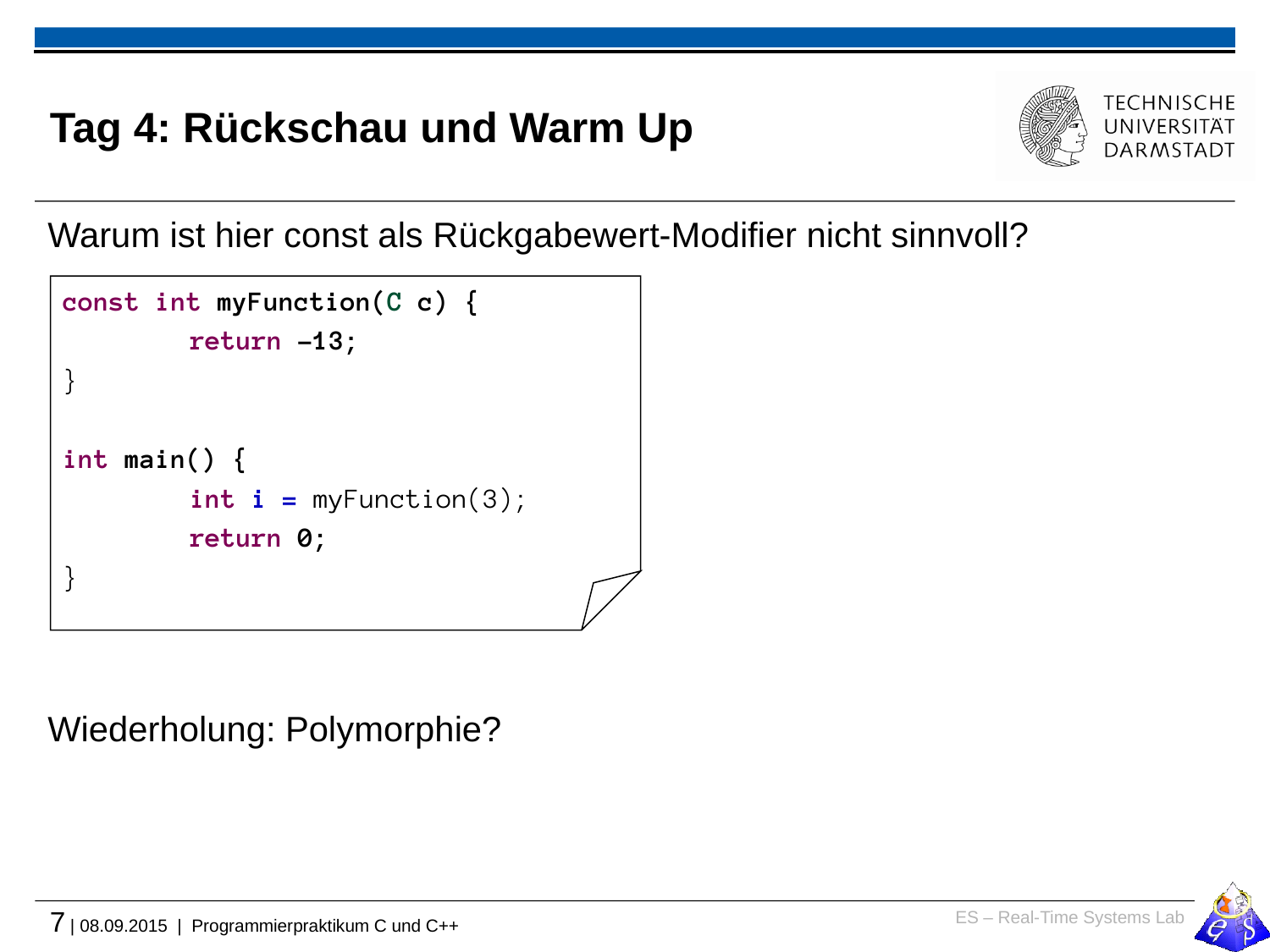

# Tag 4: Rückschau und Warm Up
Warum ist hier const als Rückgabewert-Modifier nicht sinnvoll?

Wiederholung: Polymorphie?
const int myFunction(C c) {
	return -13;
}

int main() {
	int i = myFunction(3);
	return 0;
}